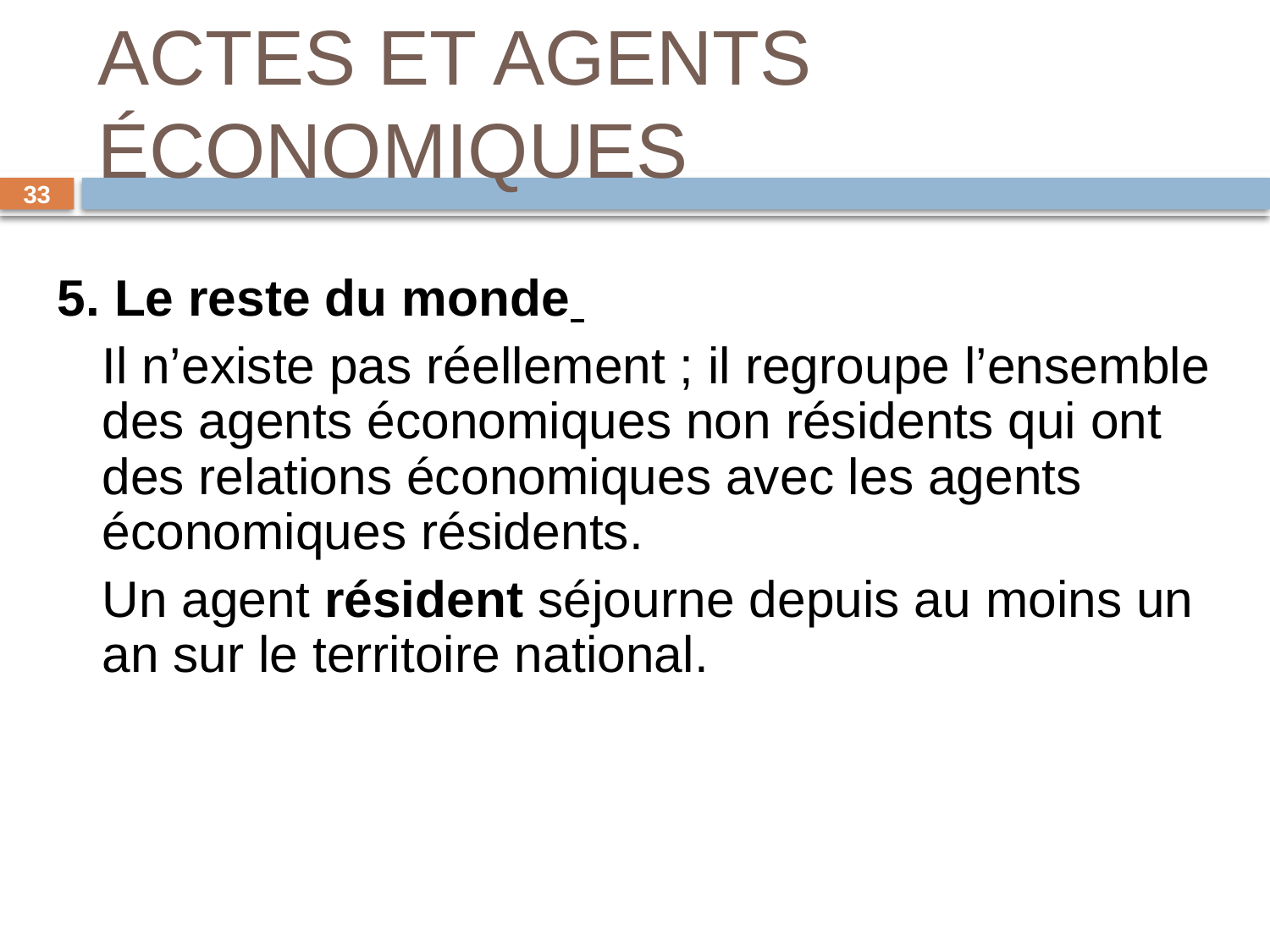

# ACTES ET AGENTS ÉCONOMIQUES
33
5. Le reste du monde
	Il n’existe pas réellement ; il regroupe l’ensemble des agents économiques non résidents qui ont des relations économiques avec les agents économiques résidents.
	Un agent résident séjourne depuis au moins un an sur le territoire national.